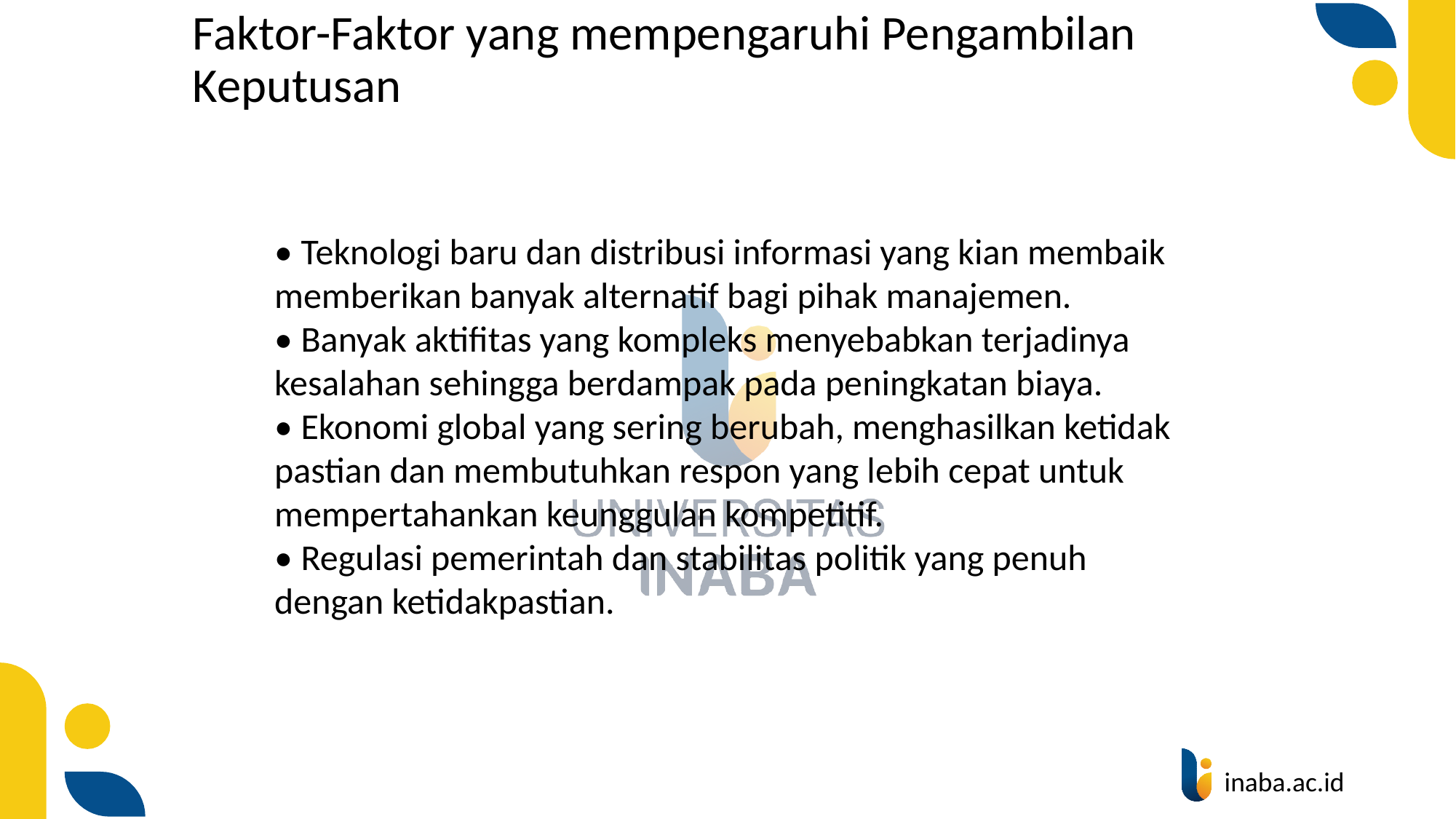

# Faktor-Faktor yang mempengaruhi Pengambilan Keputusan
• Teknologi baru dan distribusi informasi yang kian membaik memberikan banyak alternatif bagi pihak manajemen.
• Banyak aktifitas yang kompleks menyebabkan terjadinya kesalahan sehingga berdampak pada peningkatan biaya.
• Ekonomi global yang sering berubah, menghasilkan ketidak pastian dan membutuhkan respon yang lebih cepat untuk mempertahankan keunggulan kompetitif.
• Regulasi pemerintah dan stabilitas politik yang penuh dengan ketidakpastian.